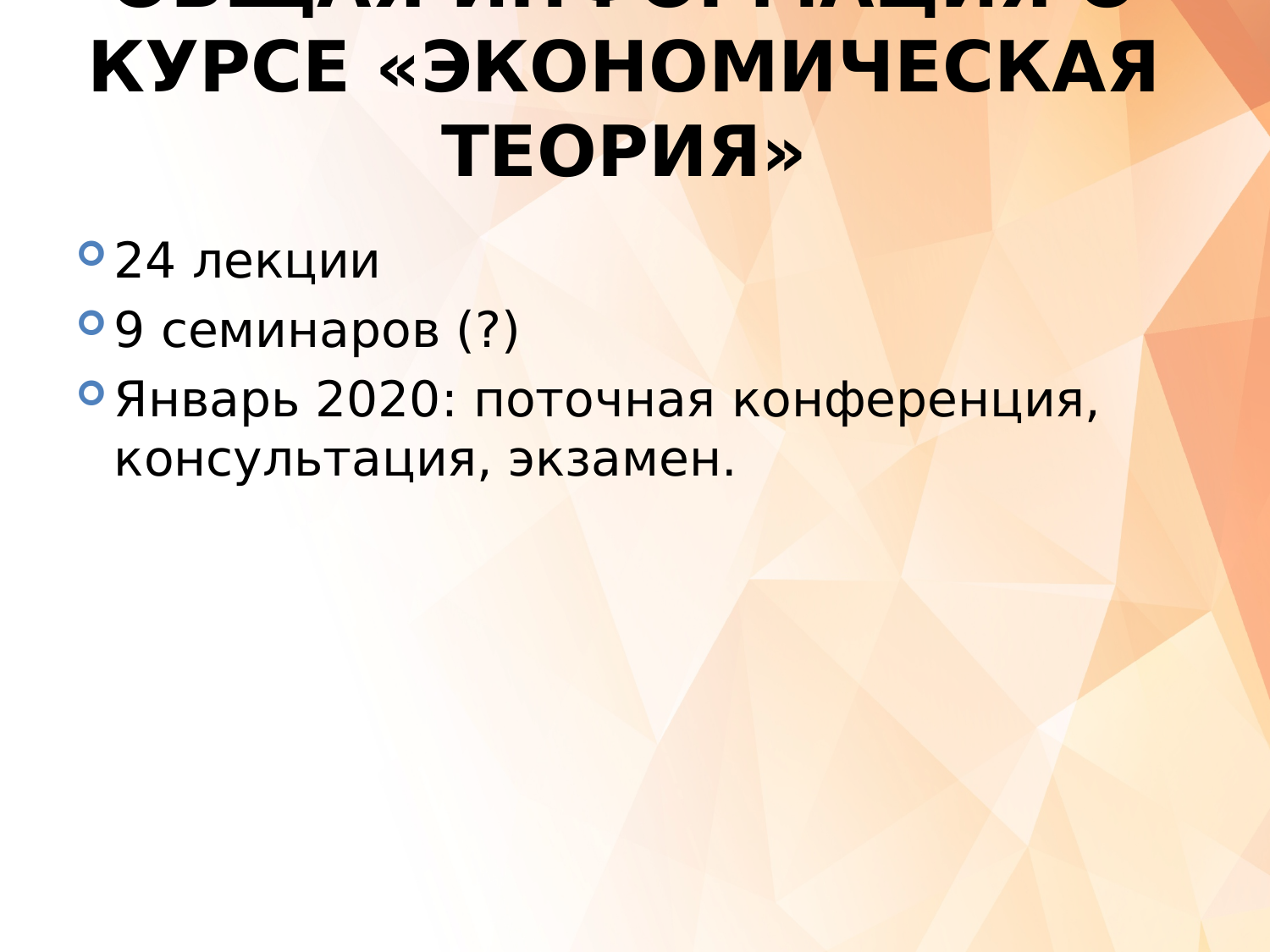

# Общая информация о курсе «Экономическая теория»
24 лекции
9 семинаров (?)
Январь 2020: поточная конференция, консультация, экзамен.